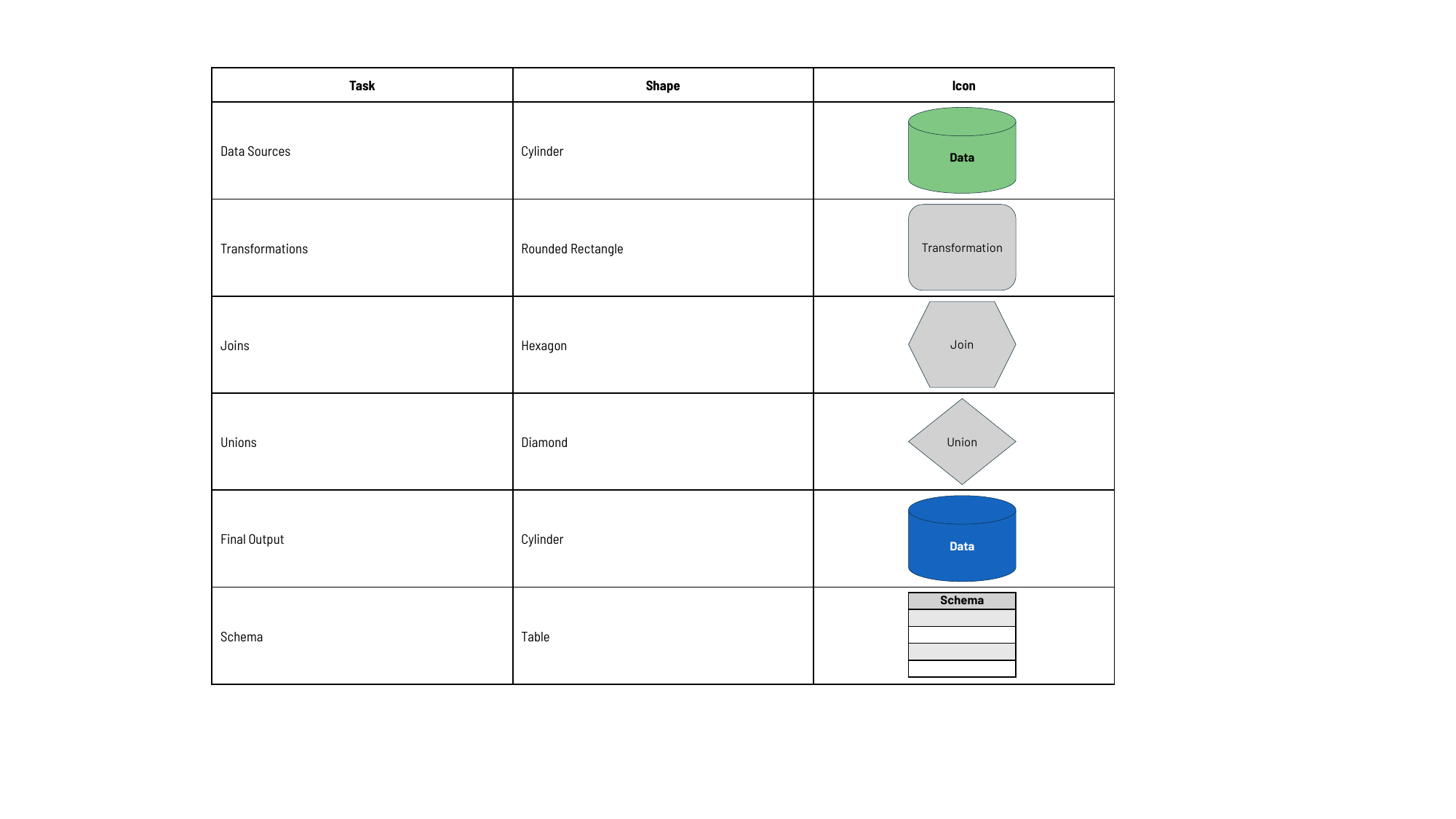

| Task | Shape | Icon |
| --- | --- | --- |
| Data Sources | Cylinder |  |
| Transformations | Rounded Rectangle |  |
| Joins | Hexagon |  |
| Unions | Diamond |  |
| Final Output | Cylinder |  |
| Schema | Table |  |
Data
Transformation
Join
Union
Data
| Schema |
| --- |
|  |
|  |
|  |
|  |